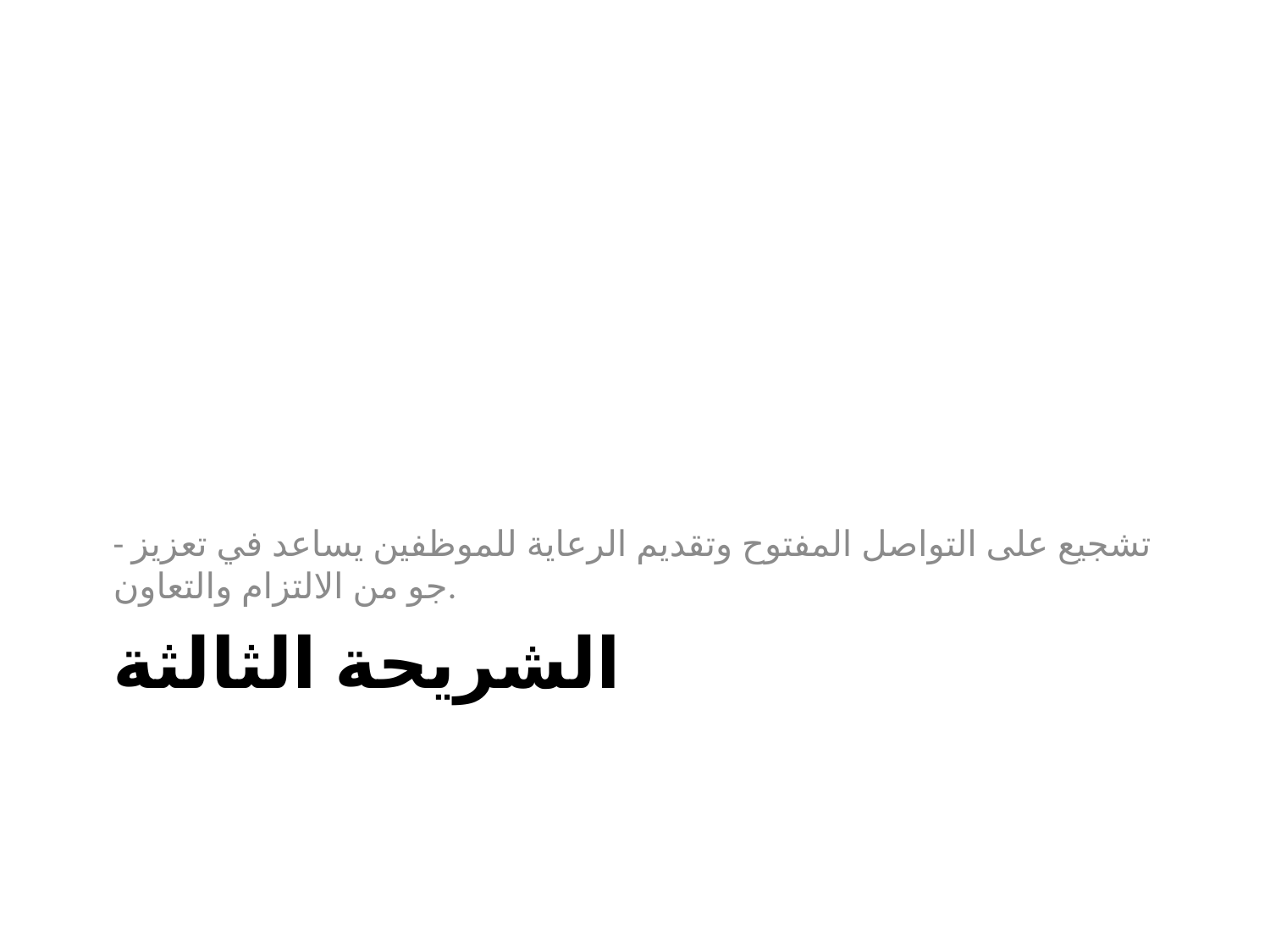

- تشجيع على التواصل المفتوح وتقديم الرعاية للموظفين يساعد في تعزيز جو من الالتزام والتعاون.
# الشريحة الثالثة